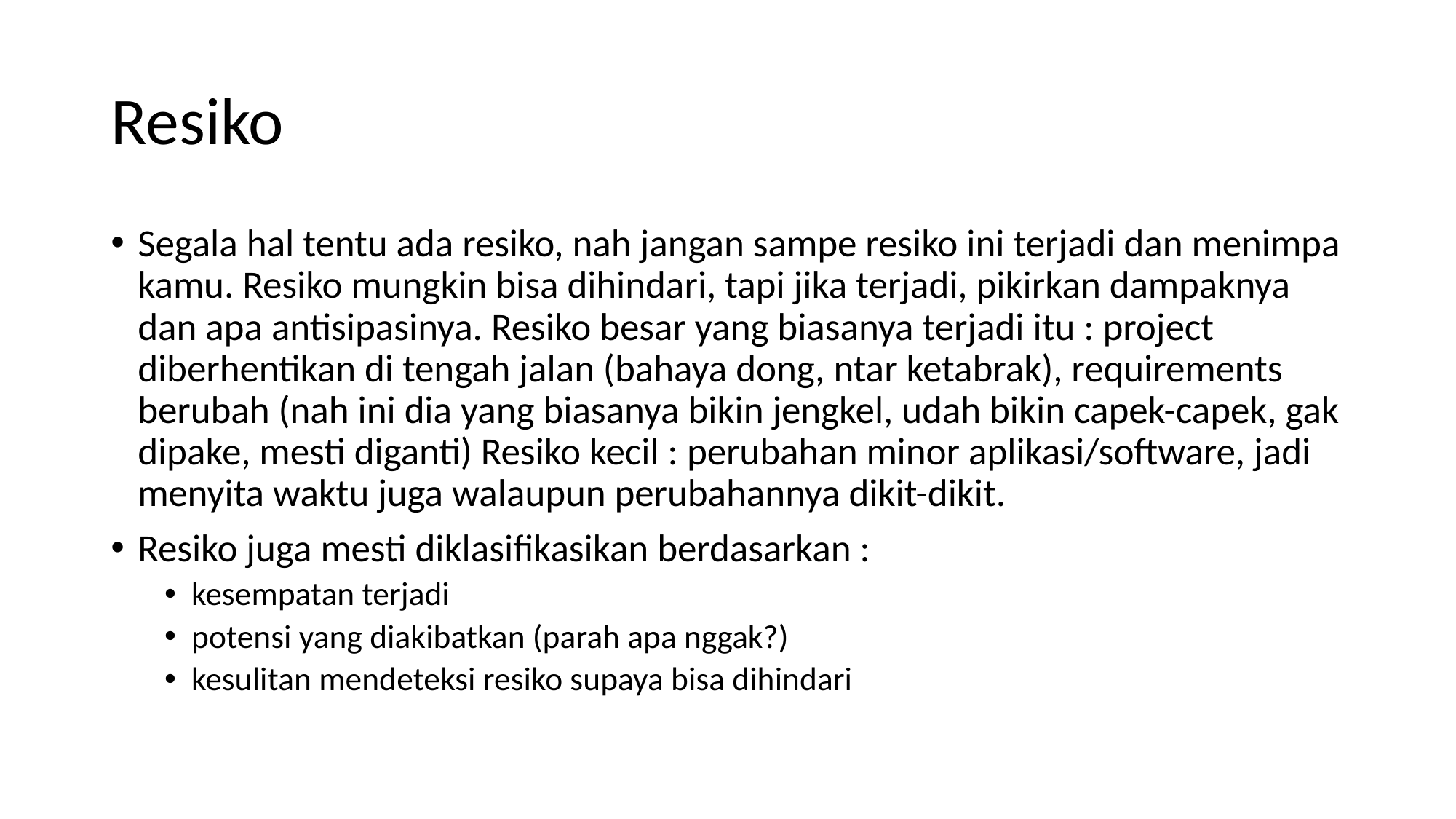

# Resiko
Segala hal tentu ada resiko, nah jangan sampe resiko ini terjadi dan menimpa kamu. Resiko mungkin bisa dihindari, tapi jika terjadi, pikirkan dampaknya dan apa antisipasinya. Resiko besar yang biasanya terjadi itu : project diberhentikan di tengah jalan (bahaya dong, ntar ketabrak), requirements berubah (nah ini dia yang biasanya bikin jengkel, udah bikin capek-capek, gak dipake, mesti diganti) Resiko kecil : perubahan minor aplikasi/software, jadi menyita waktu juga walaupun perubahannya dikit-dikit.
Resiko juga mesti diklasifikasikan berdasarkan :
kesempatan terjadi
potensi yang diakibatkan (parah apa nggak?)
kesulitan mendeteksi resiko supaya bisa dihindari